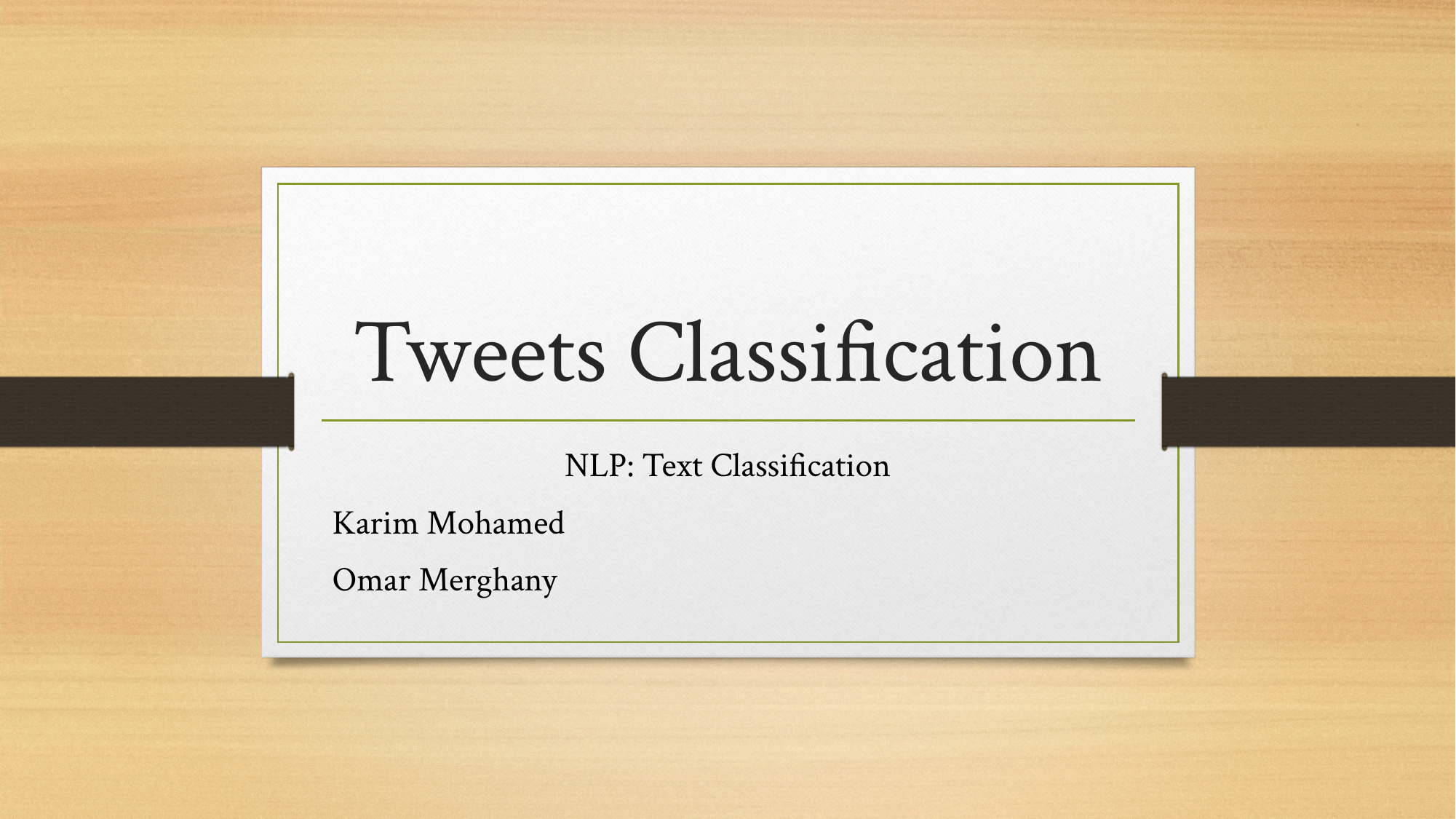

# Tweets Classification
NLP: Text Classification
Karim Mohamed
Omar Merghany